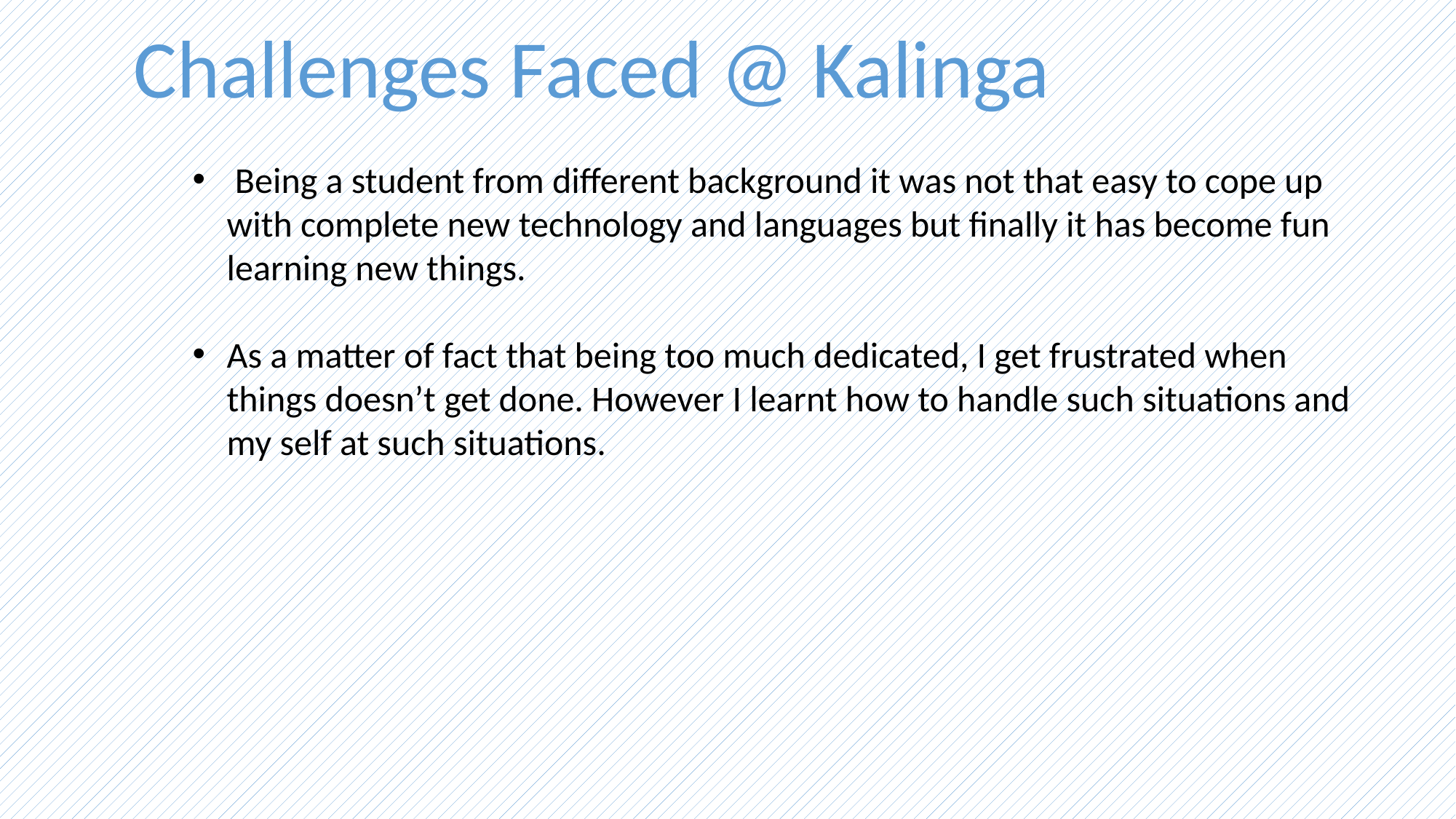

Challenges Faced @ Kalinga
 Being a student from different background it was not that easy to cope up with complete new technology and languages but finally it has become fun learning new things.

As a matter of fact that being too much dedicated, I get frustrated when things doesn’t get done. However I learnt how to handle such situations and my self at such situations.